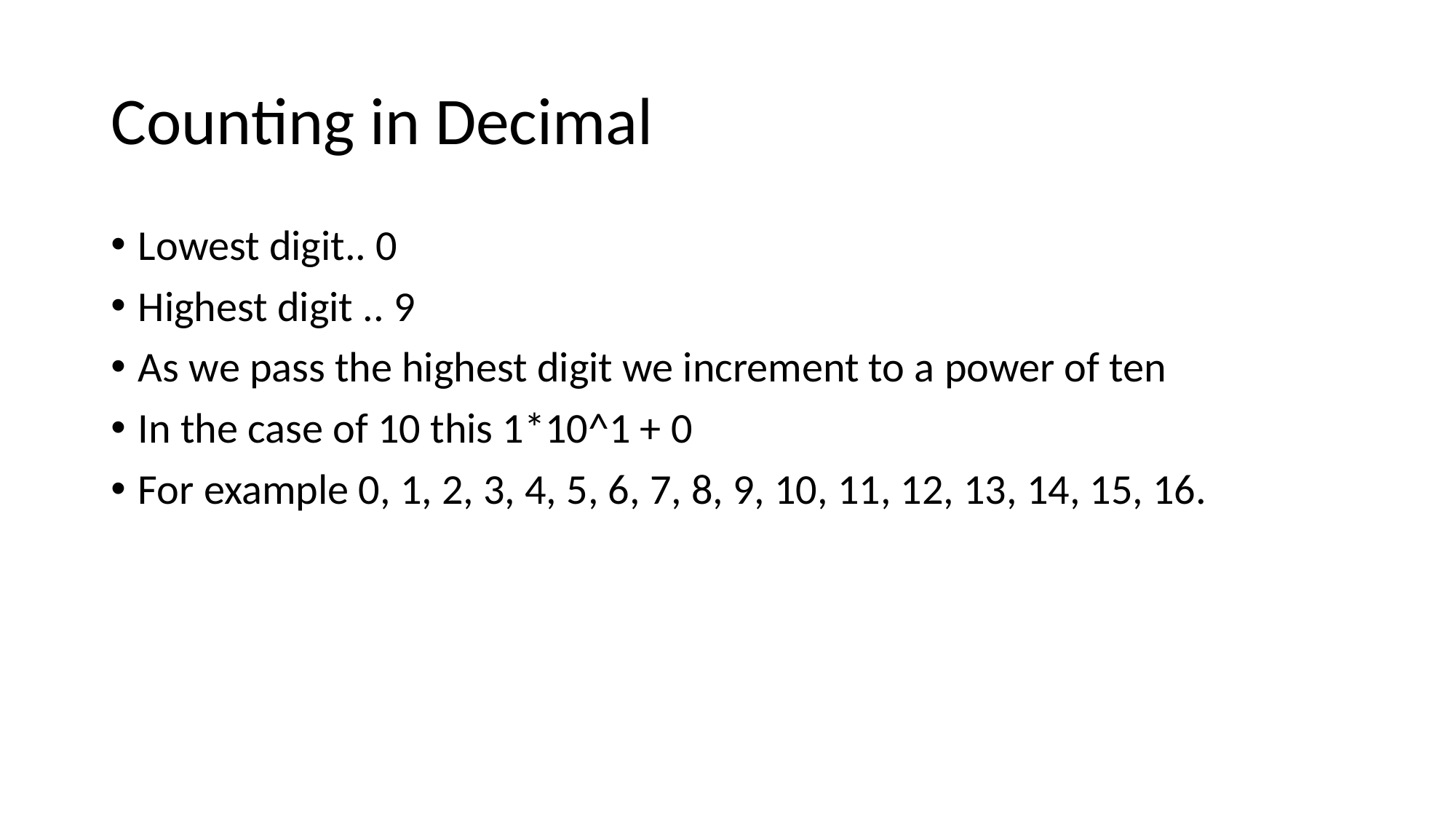

# Counting in Decimal
Lowest digit.. 0
Highest digit .. 9
As we pass the highest digit we increment to a power of ten
In the case of 10 this 1*10^1 + 0
For example 0, 1, 2, 3, 4, 5, 6, 7, 8, 9, 10, 11, 12, 13, 14, 15, 16.